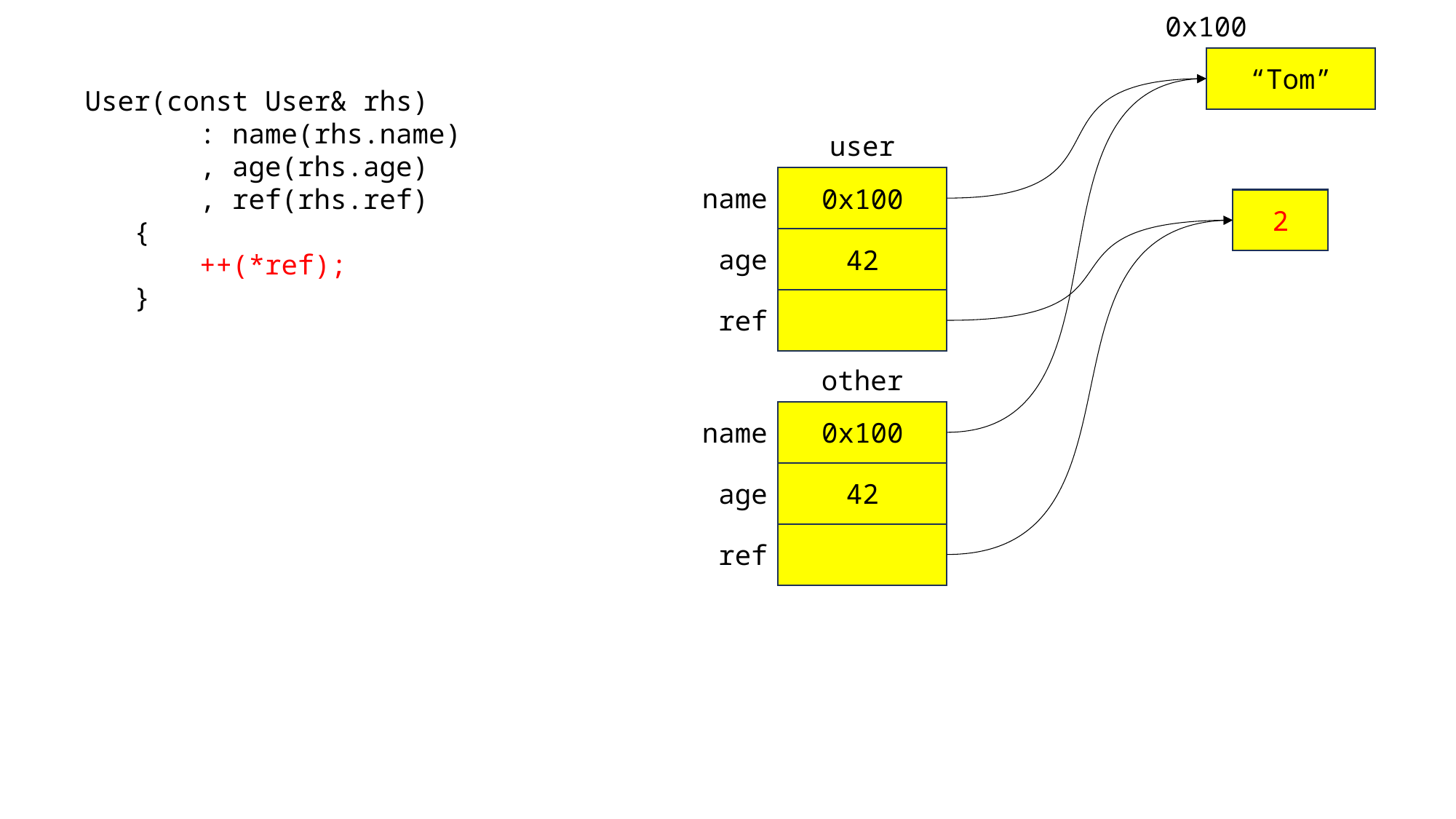

0x100
“Tom”
 User(const User& rhs)
        : name(rhs.name)
        , age(rhs.age)
        , ref(rhs.ref)
    {
        ++(*ref);
    }
user
0x100
name
2
42
age

ref
other
0x100
name
42
age

ref